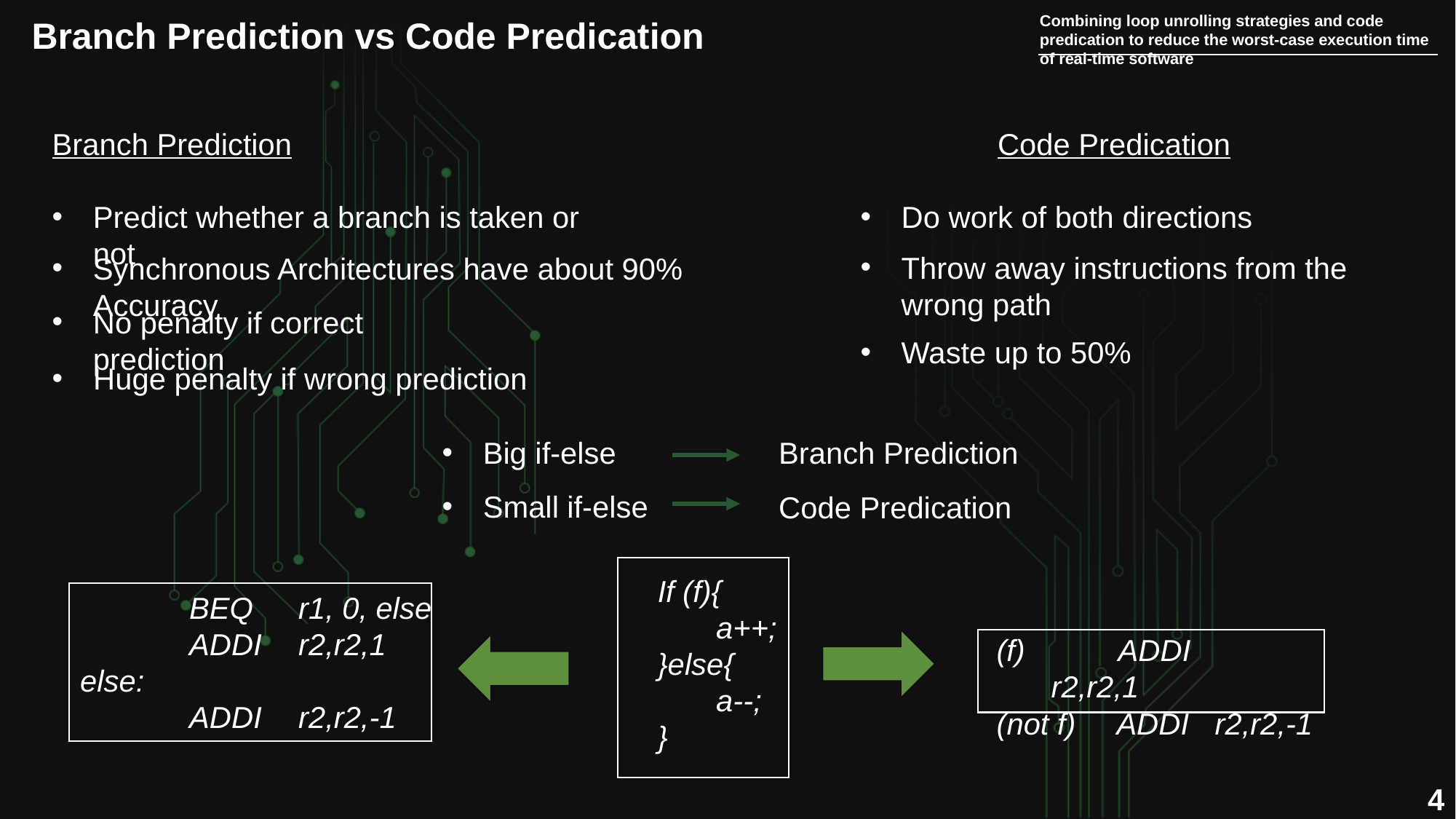

Combining loop unrolling strategies and code predication to reduce the worst-case execution time of real-time software
Branch Prediction vs Code Predication

Branch Prediction
Code Predication
Predict whether a branch is taken or not
Do work of both directions
Throw away instructions from the wrong path
Synchronous Architectures have about 90% Accuracy
No penalty if correct prediction
Waste up to 50%
Huge penalty if wrong prediction
Big if-else
Branch Prediction
Small if-else
Code Predication

If (f){
       a++;
}else{
       a--;
}

	BEQ	r1, 0, else
	ADDI	r2,r2,1
else:
	ADDI	r2,r2,-1
        ADDI	r2,r2,1
(not f)     ADDI	r2,r2,-1

4